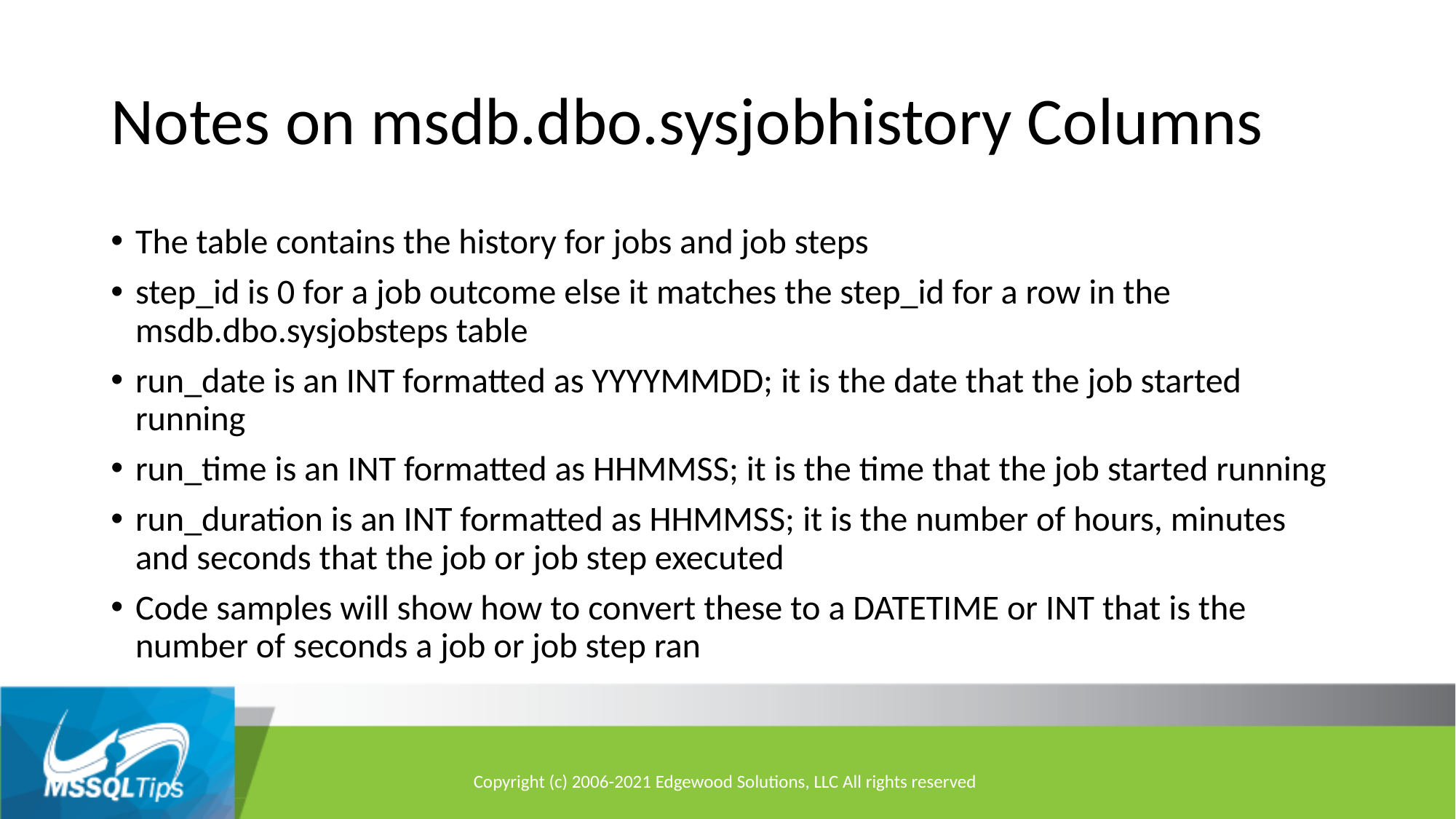

# Notes on msdb.dbo.sysjobhistory Columns
The table contains the history for jobs and job steps
step_id is 0 for a job outcome else it matches the step_id for a row in the msdb.dbo.sysjobsteps table
run_date is an INT formatted as YYYYMMDD; it is the date that the job started running
run_time is an INT formatted as HHMMSS; it is the time that the job started running
run_duration is an INT formatted as HHMMSS; it is the number of hours, minutes and seconds that the job or job step executed
Code samples will show how to convert these to a DATETIME or INT that is the number of seconds a job or job step ran